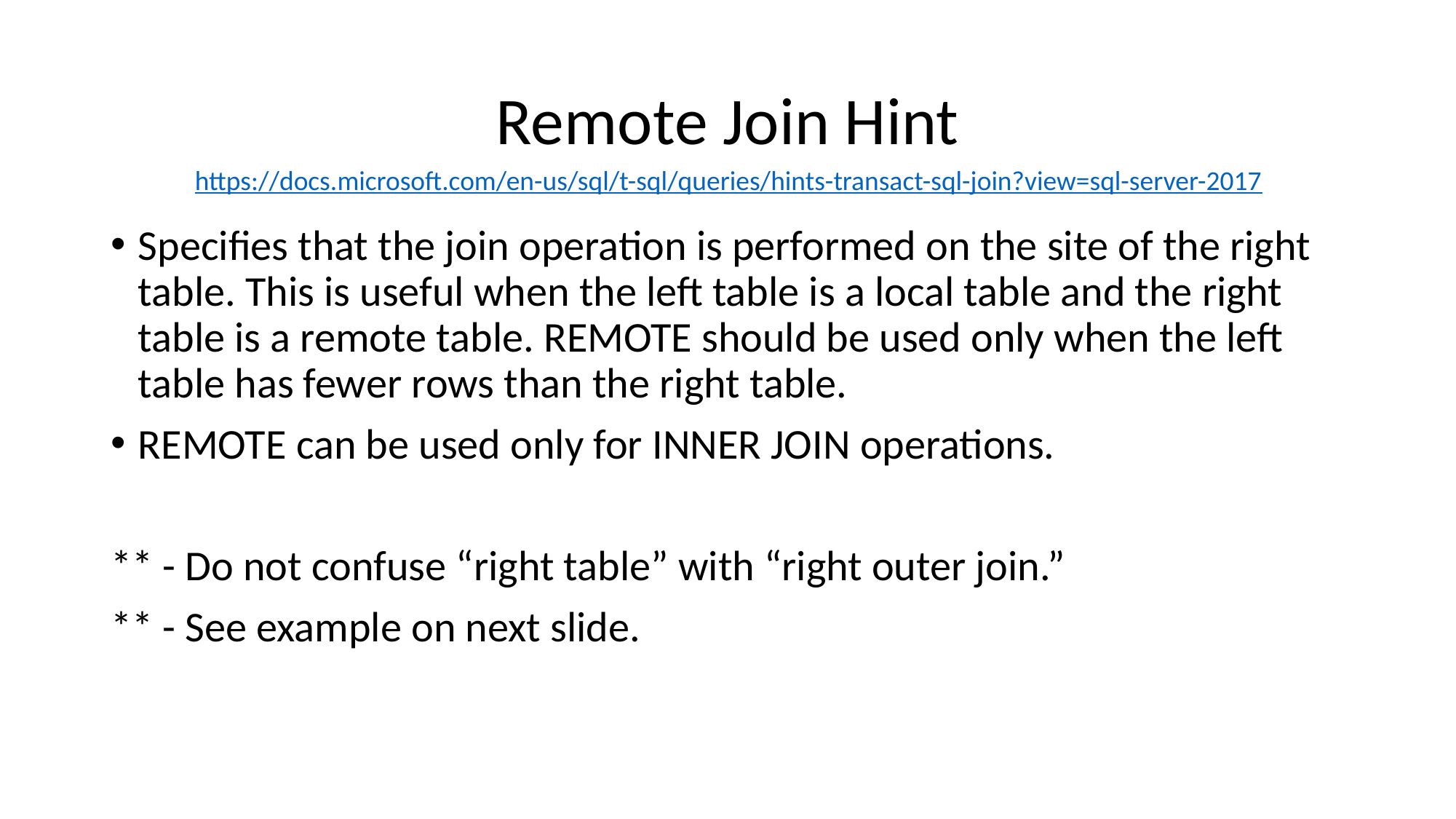

# Remote Join Hint
https://docs.microsoft.com/en-us/sql/t-sql/queries/hints-transact-sql-join?view=sql-server-2017
Specifies that the join operation is performed on the site of the right table. This is useful when the left table is a local table and the right table is a remote table. REMOTE should be used only when the left table has fewer rows than the right table.
REMOTE can be used only for INNER JOIN operations.

** - Do not confuse “right table” with “right outer join.”
** - See example on next slide.